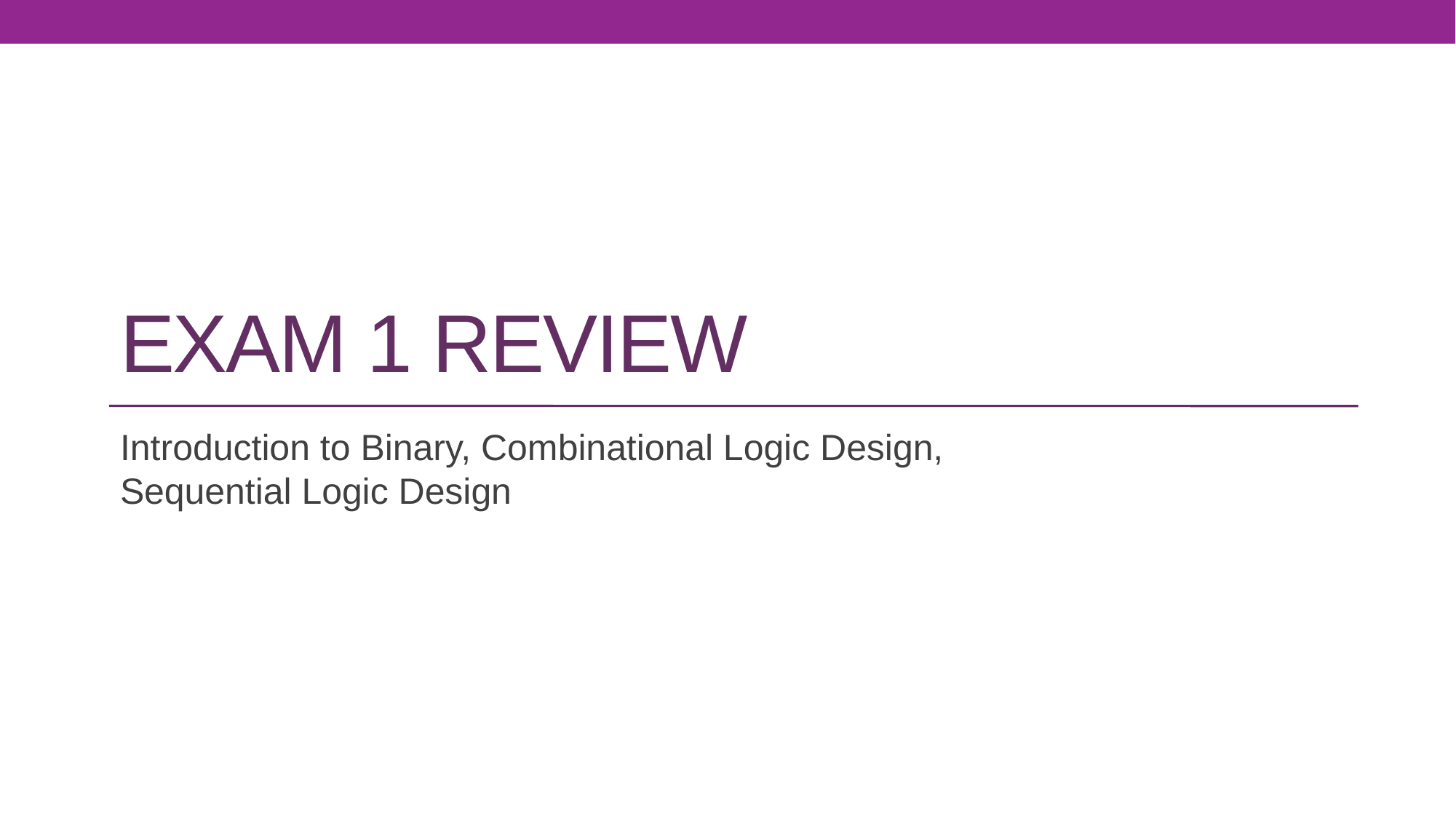

# Exam 1 Review
Introduction to Binary, Combinational Logic Design, Sequential Logic Design